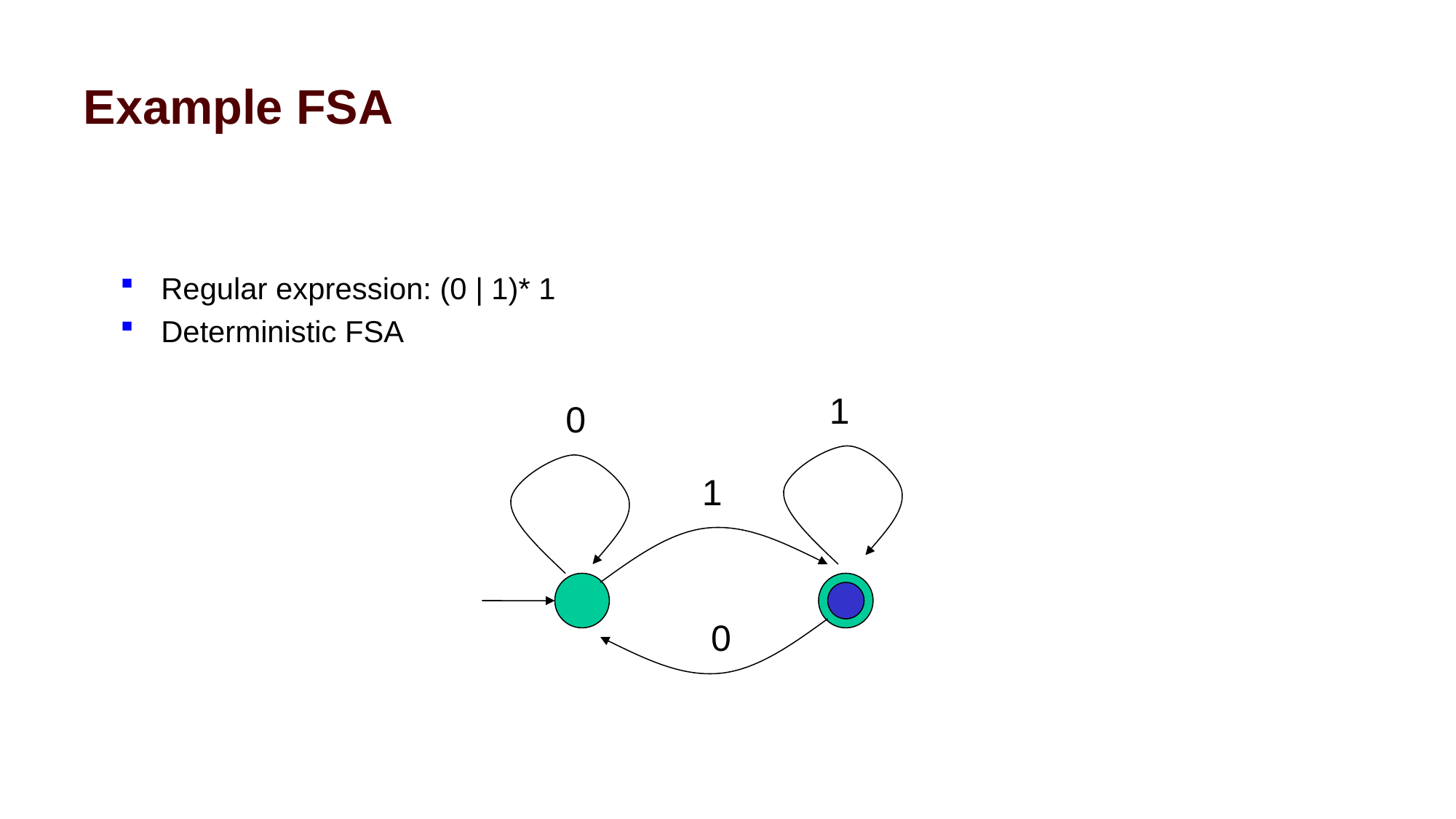

# Example FSA
Regular expression: (0 | 1)* 1
Deterministic FSA
1
0

1

0